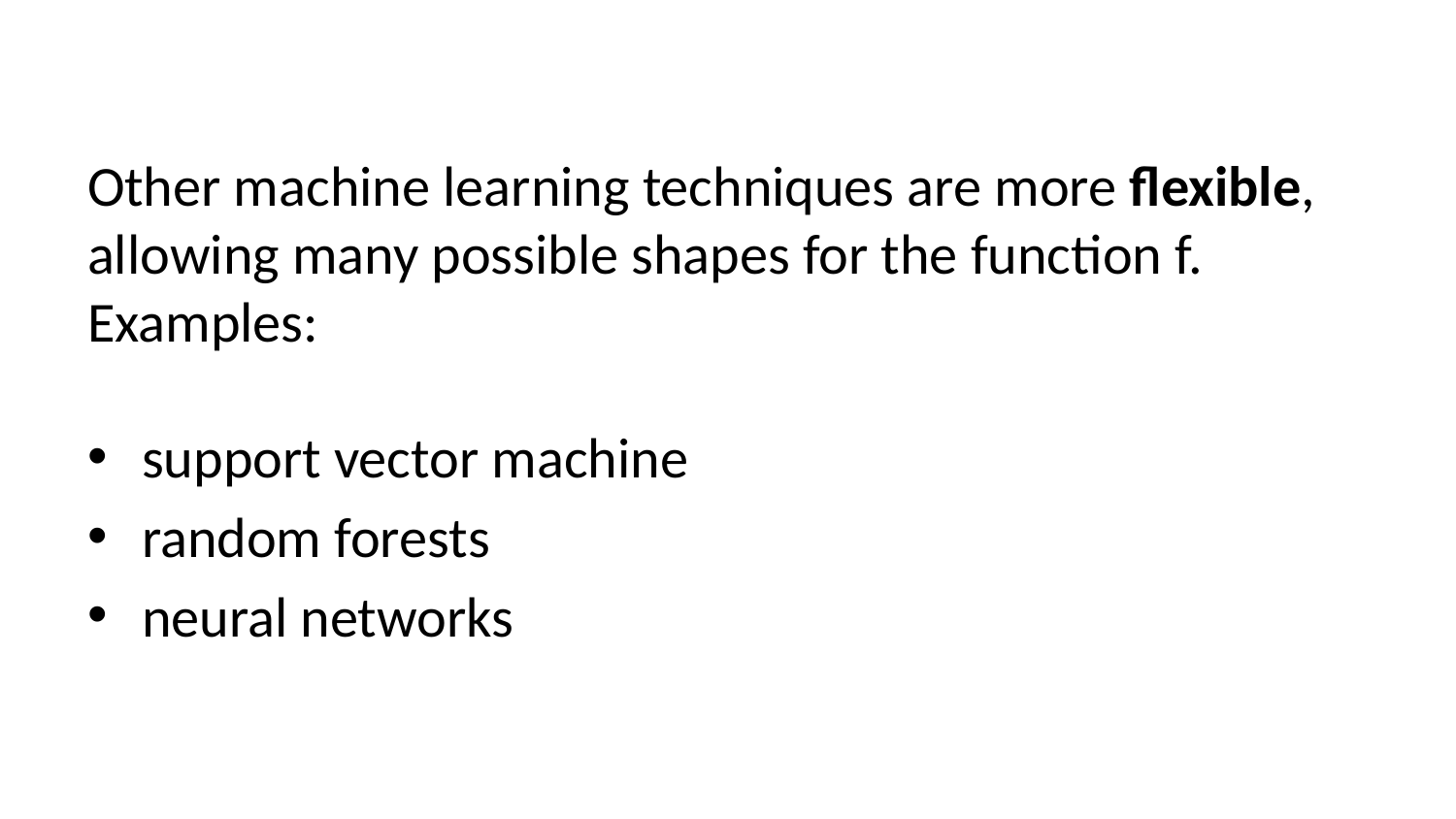

Other machine learning techniques are more flexible, allowing many possible shapes for the function f. Examples:

support vector machine
random forests
neural networks